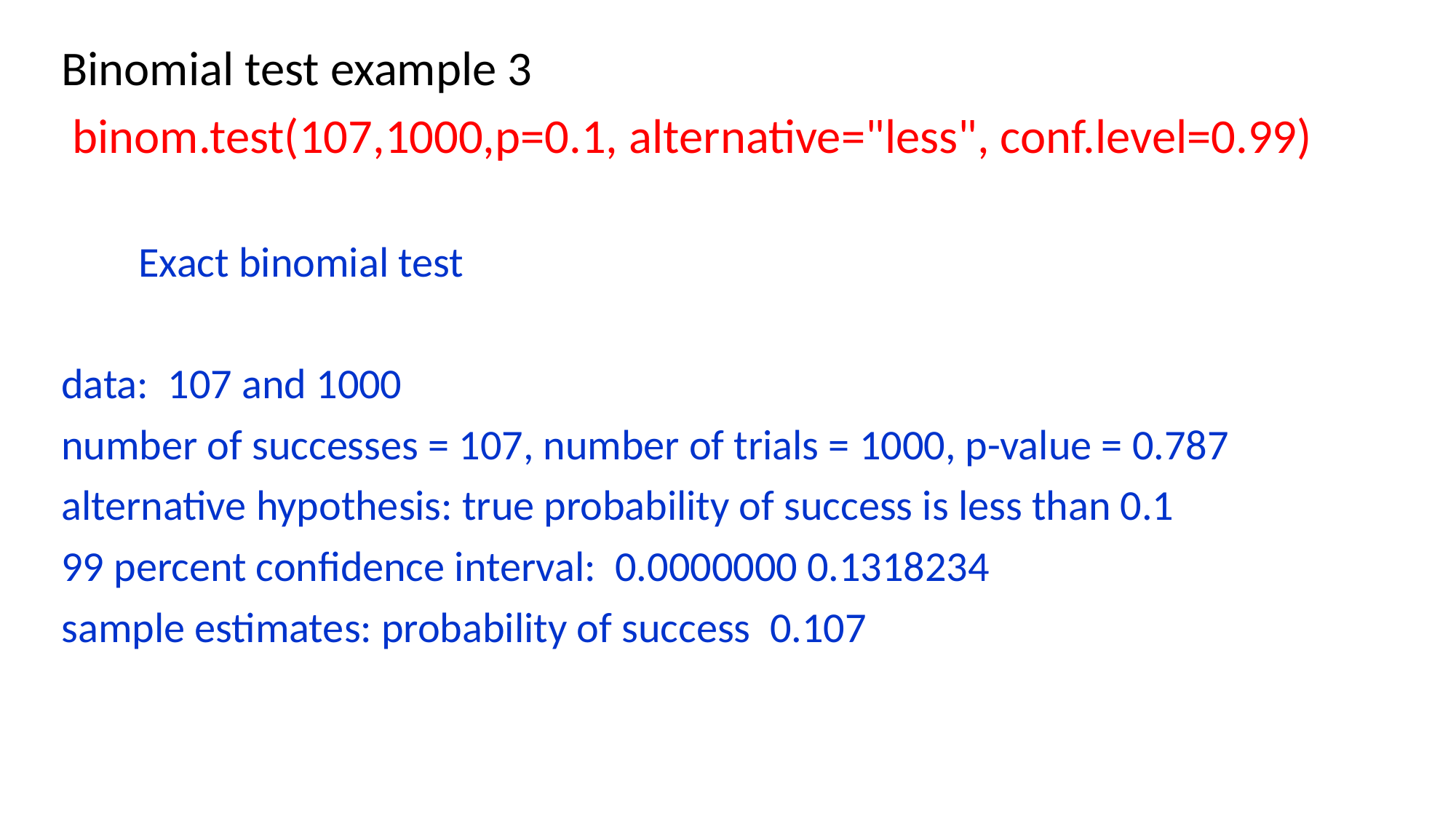

Binomial test example 3
 binom.test(107,1000,p=0.1, alternative="less", conf.level=0.99)

        Exact binomial test

data:  107 and 1000
number of successes = 107, number of trials = 1000, p-value = 0.787
alternative hypothesis: true probability of success is less than 0.1
99 percent confidence interval:  0.0000000 0.1318234
sample estimates: probability of success  0.107